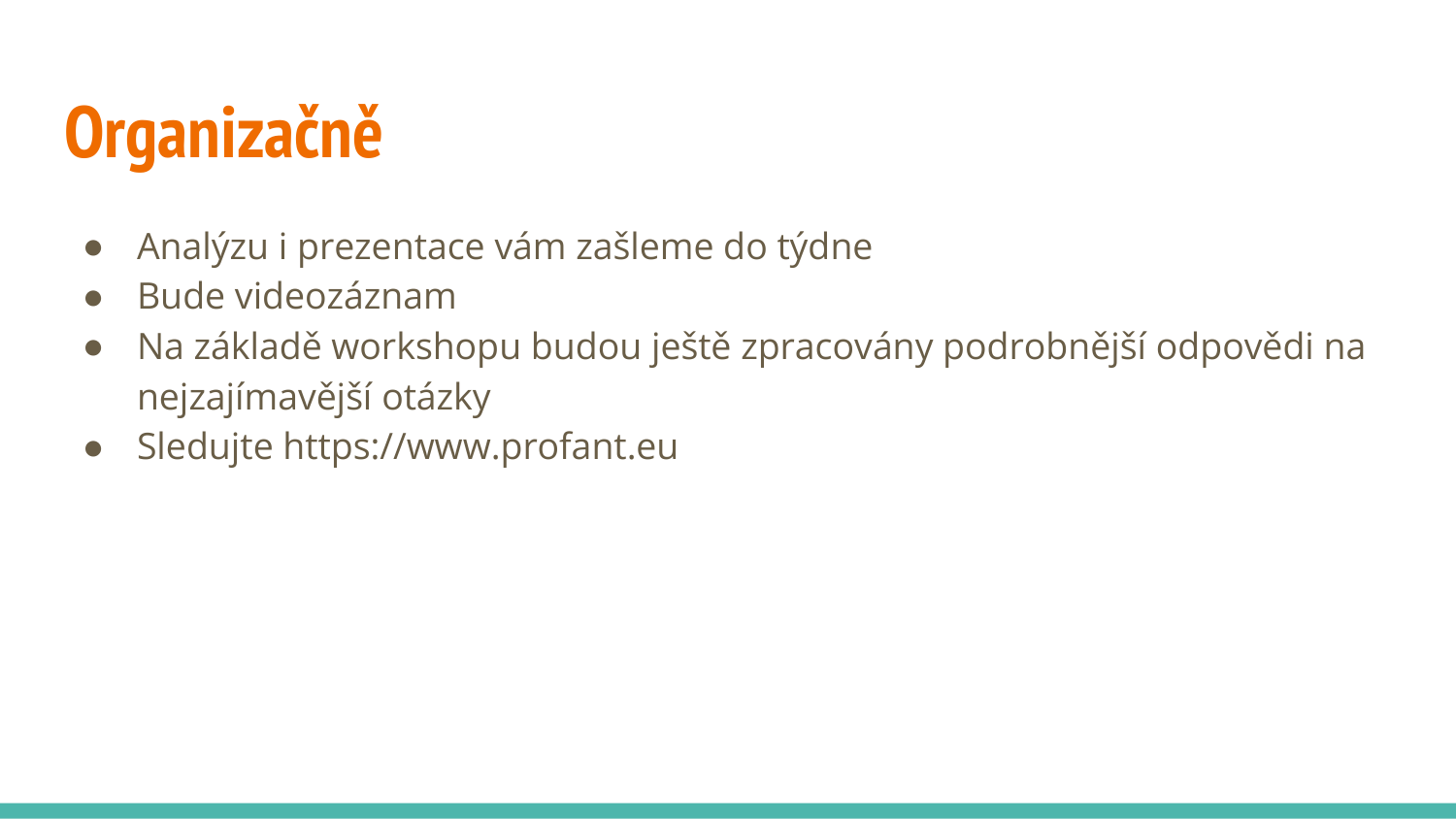

# Organizačně
Analýzu i prezentace vám zašleme do týdne
Bude videozáznam
Na základě workshopu budou ještě zpracovány podrobnější odpovědi na nejzajímavější otázky
Sledujte https://www.profant.eu